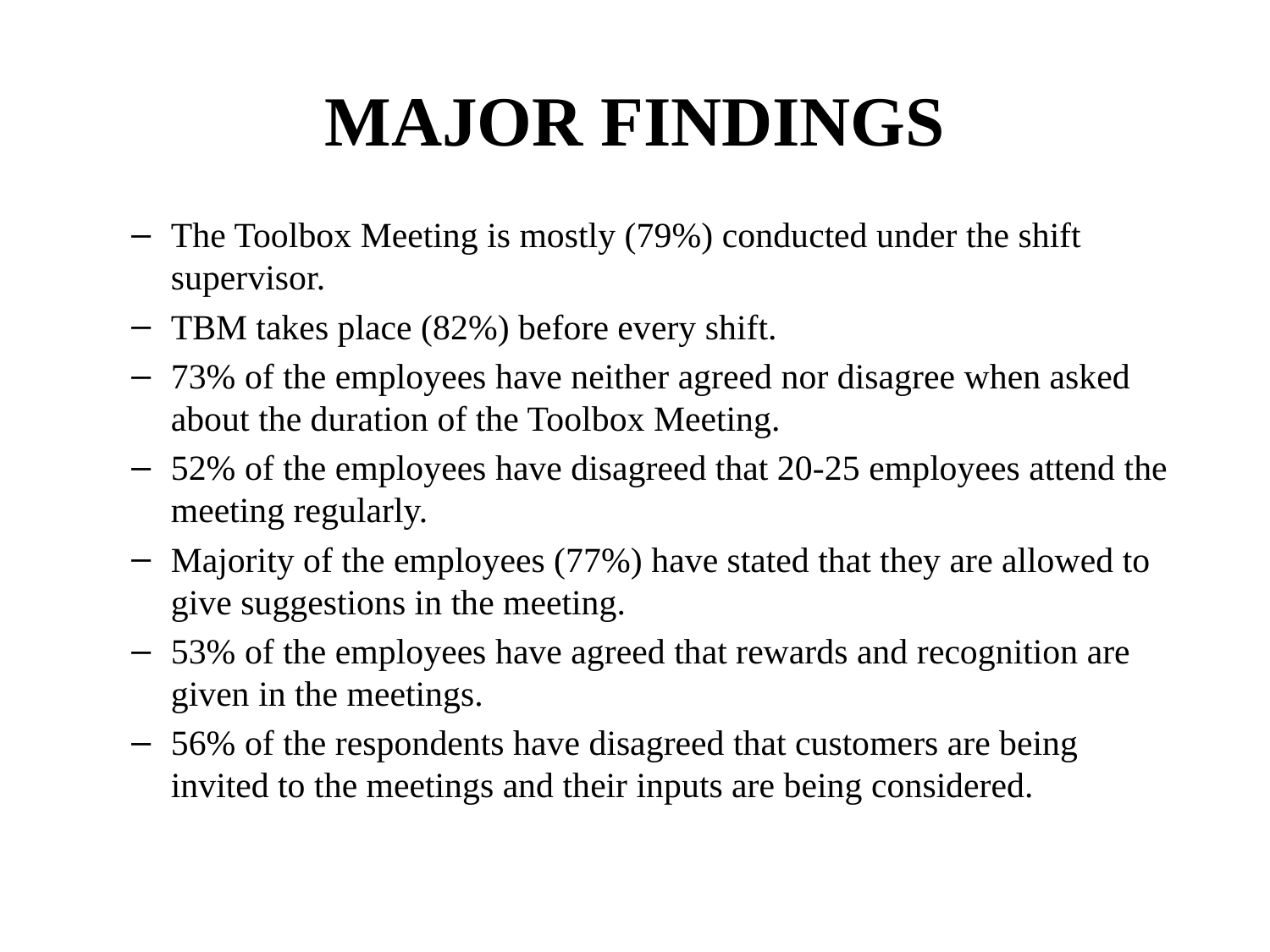

# MAJOR FINDINGS
The Toolbox Meeting is mostly (79%) conducted under the shift supervisor.
TBM takes place (82%) before every shift.
73% of the employees have neither agreed nor disagree when asked about the duration of the Toolbox Meeting.
52% of the employees have disagreed that 20-25 employees attend the meeting regularly.
Majority of the employees (77%) have stated that they are allowed to give suggestions in the meeting.
53% of the employees have agreed that rewards and recognition are given in the meetings.
56% of the respondents have disagreed that customers are being invited to the meetings and their inputs are being considered.